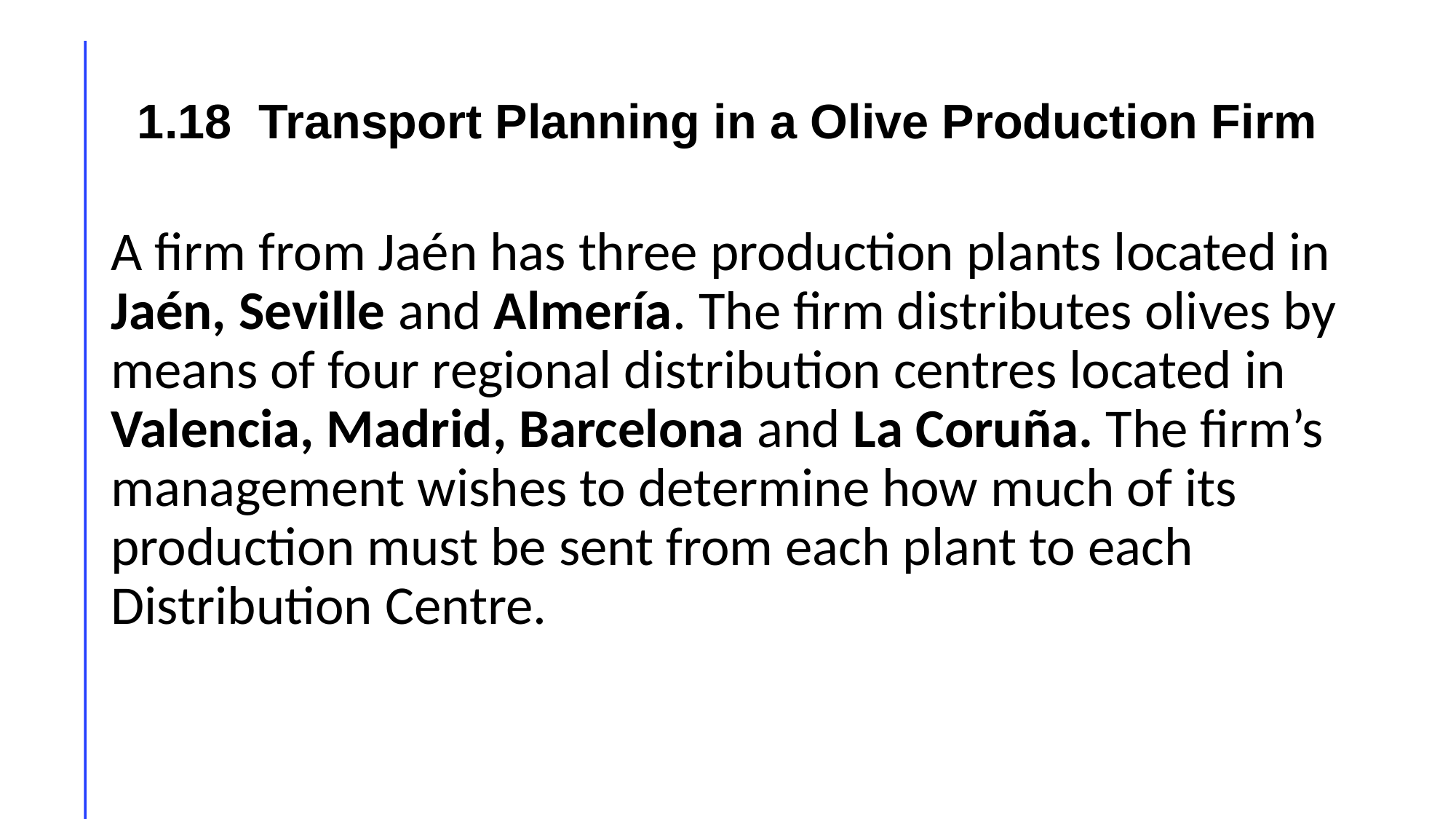

# 1.18  Transport Planning in a Olive Production Firm
A firm from Jaén has three production plants located in Jaén, Seville and Almería. The firm distributes olives by means of four regional distribution centres located in Valencia, Madrid, Barcelona and La Coruña. The firm’s management wishes to determine how much of its production must be sent from each plant to each Distribution Centre.